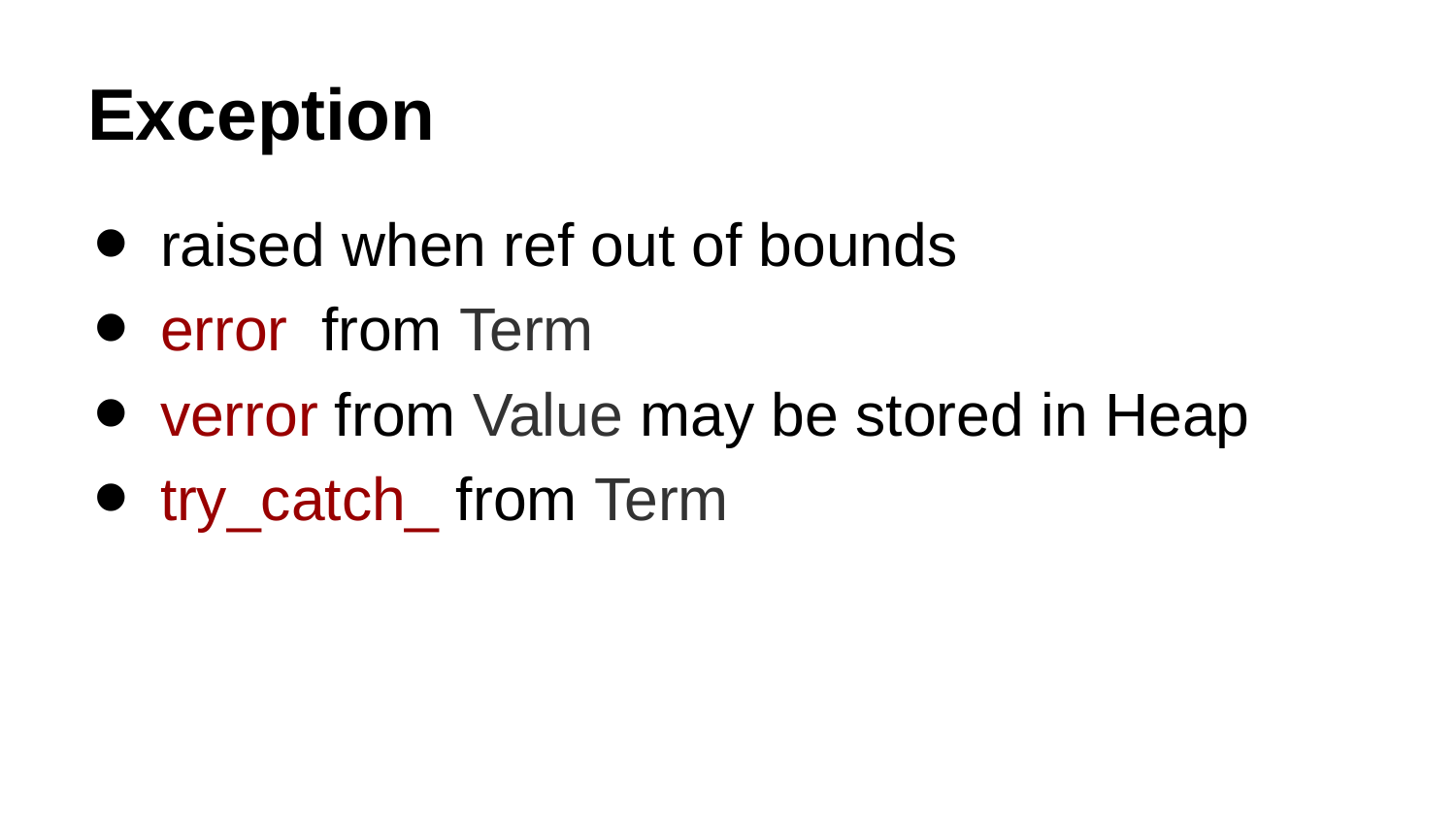

# Exception
raised when ref out of bounds
error  from Term
verror from Value may be stored in Heap
try_catch_ from Term